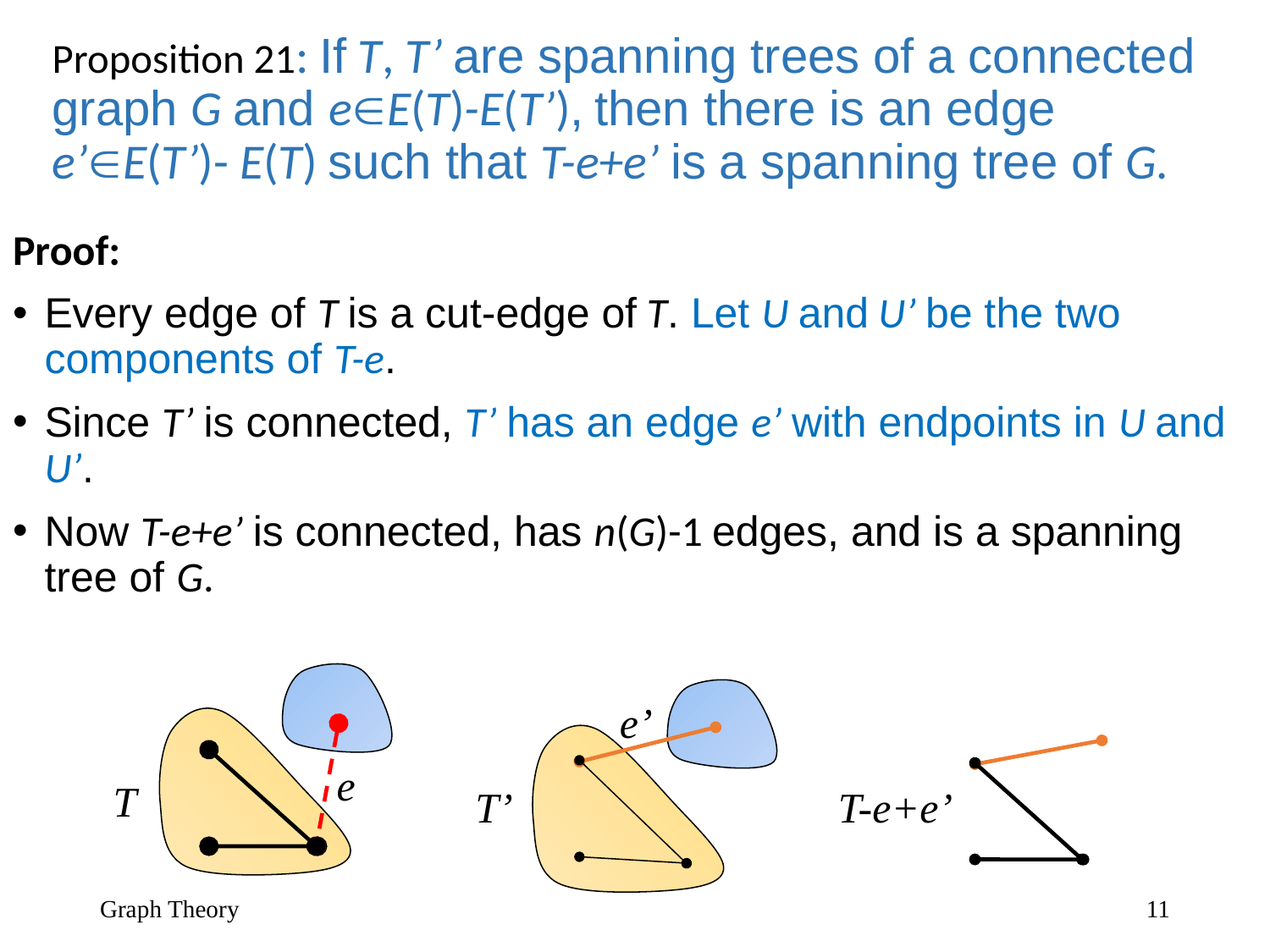

Proposition 21: If T, T’ are spanning trees of a connected graph G and e∈E(T)-E(T’), then there is an edge e’∈E(T’)- E(T) such that T-e+e’ is a spanning tree of G.
Proof:
Every edge of T is a cut-edge of T. Let U and U’ be the two components of T-e.
Since T’ is connected, T’ has an edge e’ with endpoints in U and U’.
Now T-e+e’ is connected, has n(G)-1 edges, and is a spanning tree of G.

e’

e

T
T’
T-e+e’

Graph Theory
11